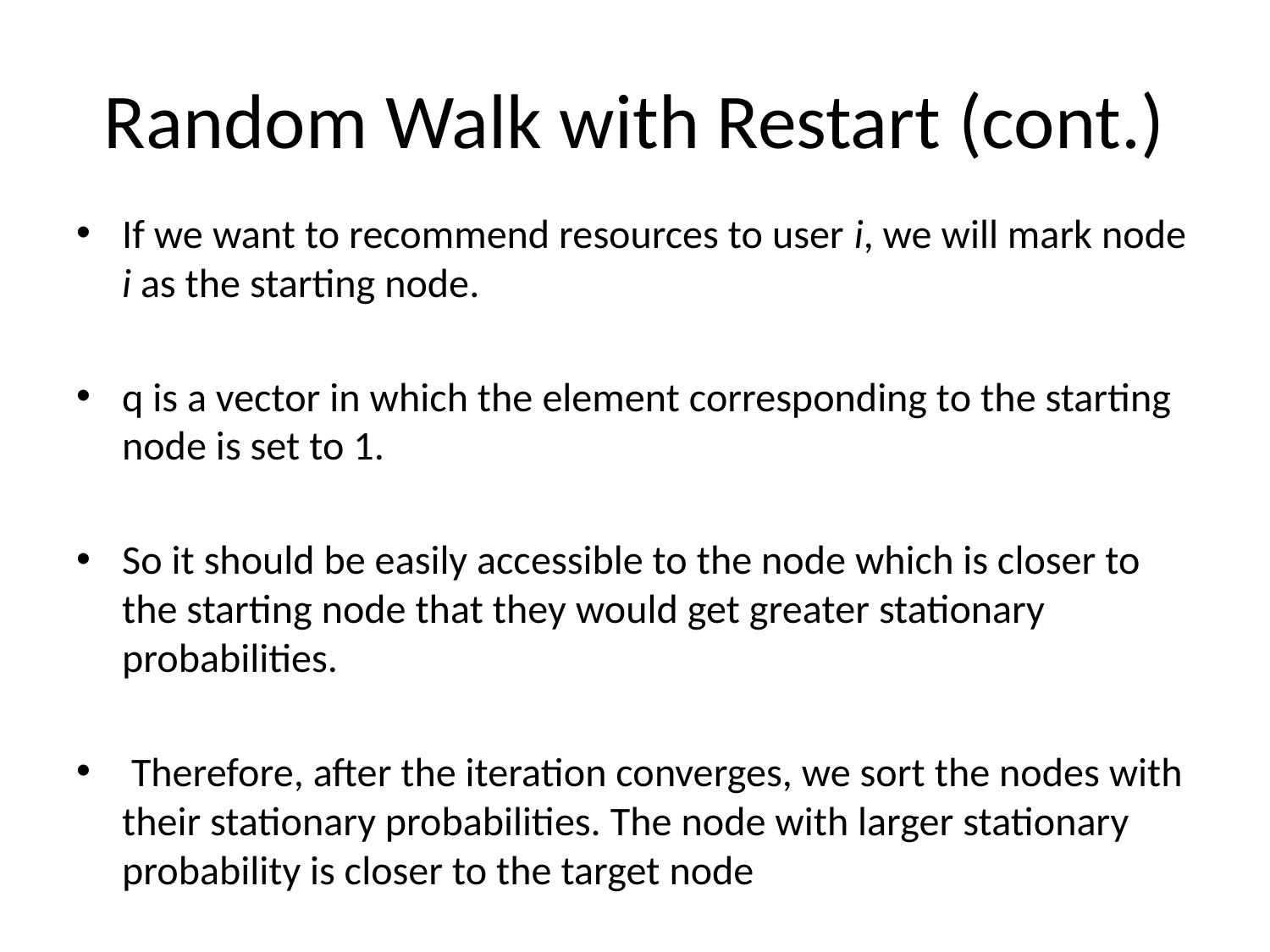

# Random Walk with Restart (cont.)
If we want to recommend resources to user i, we will mark node i as the starting node.

q is a vector in which the element corresponding to the starting node is set to 1.

So it should be easily accessible to the node which is closer to the starting node that they would get greater stationary probabilities.

 Therefore, after the iteration converges, we sort the nodes with their stationary probabilities. The node with larger stationary probability is closer to the target node